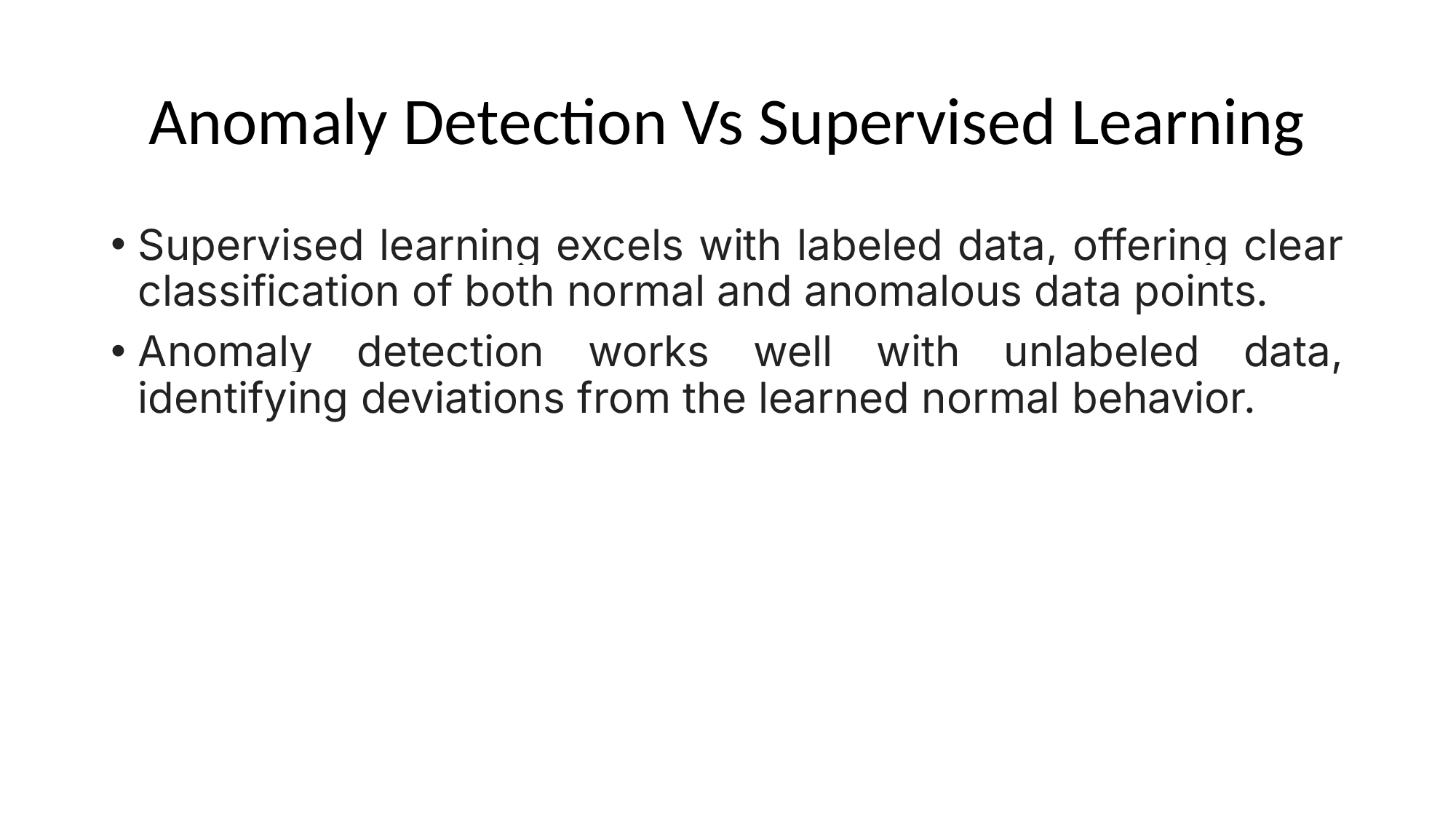

# Anomaly Detection Vs Supervised Learning
Supervised learning excels with labeled data, offering clear classification of both normal and anomalous data points.
Anomaly detection works well with unlabeled data, identifying deviations from the learned normal behavior.